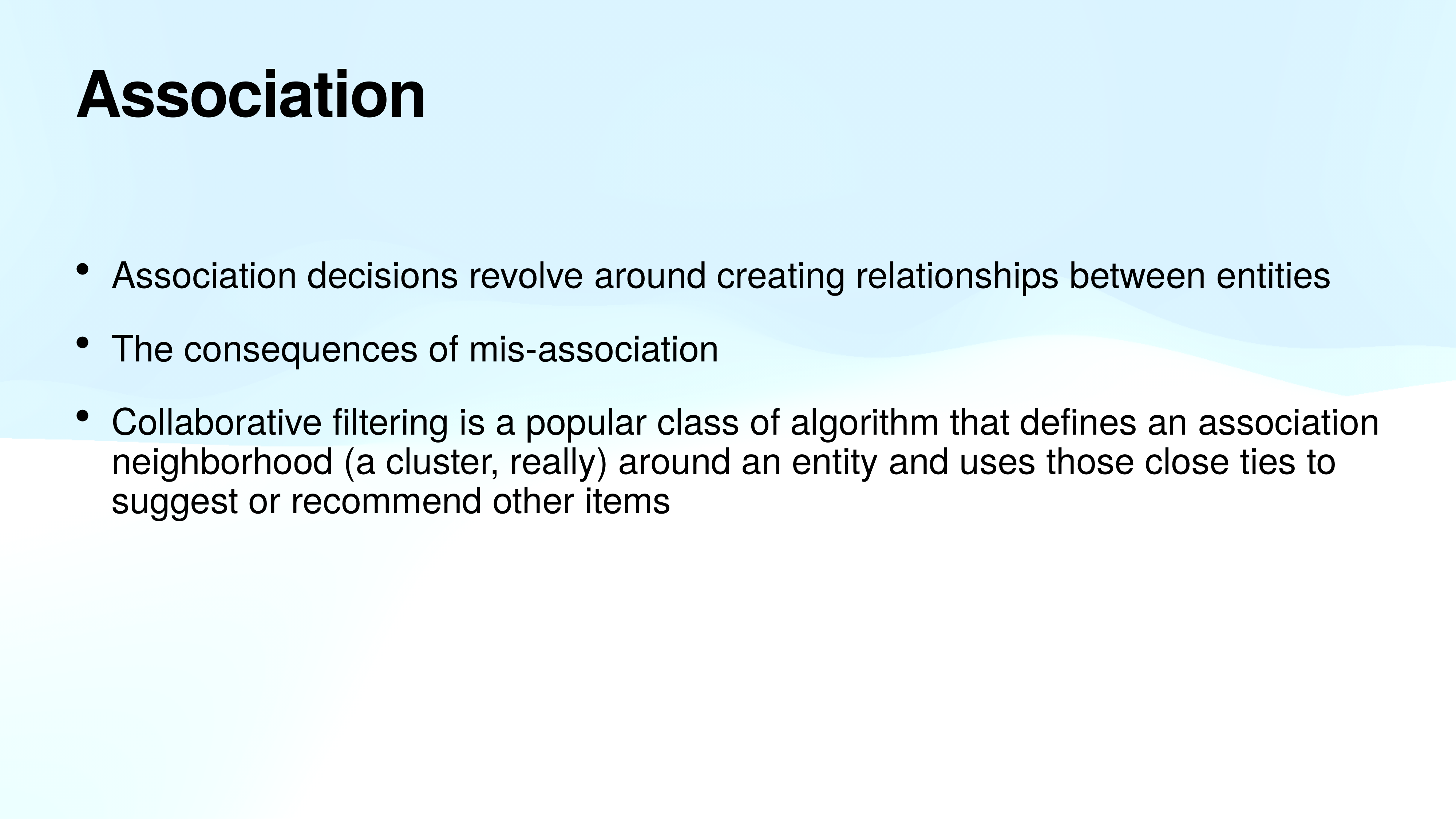

# Association

Association decisions revolve around creating relationships between entities
The consequences of mis-association
Collaborative filtering is a popular class of algorithm that defines an association neighborhood (a cluster, really) around an entity and uses those close ties to suggest or recommend other items